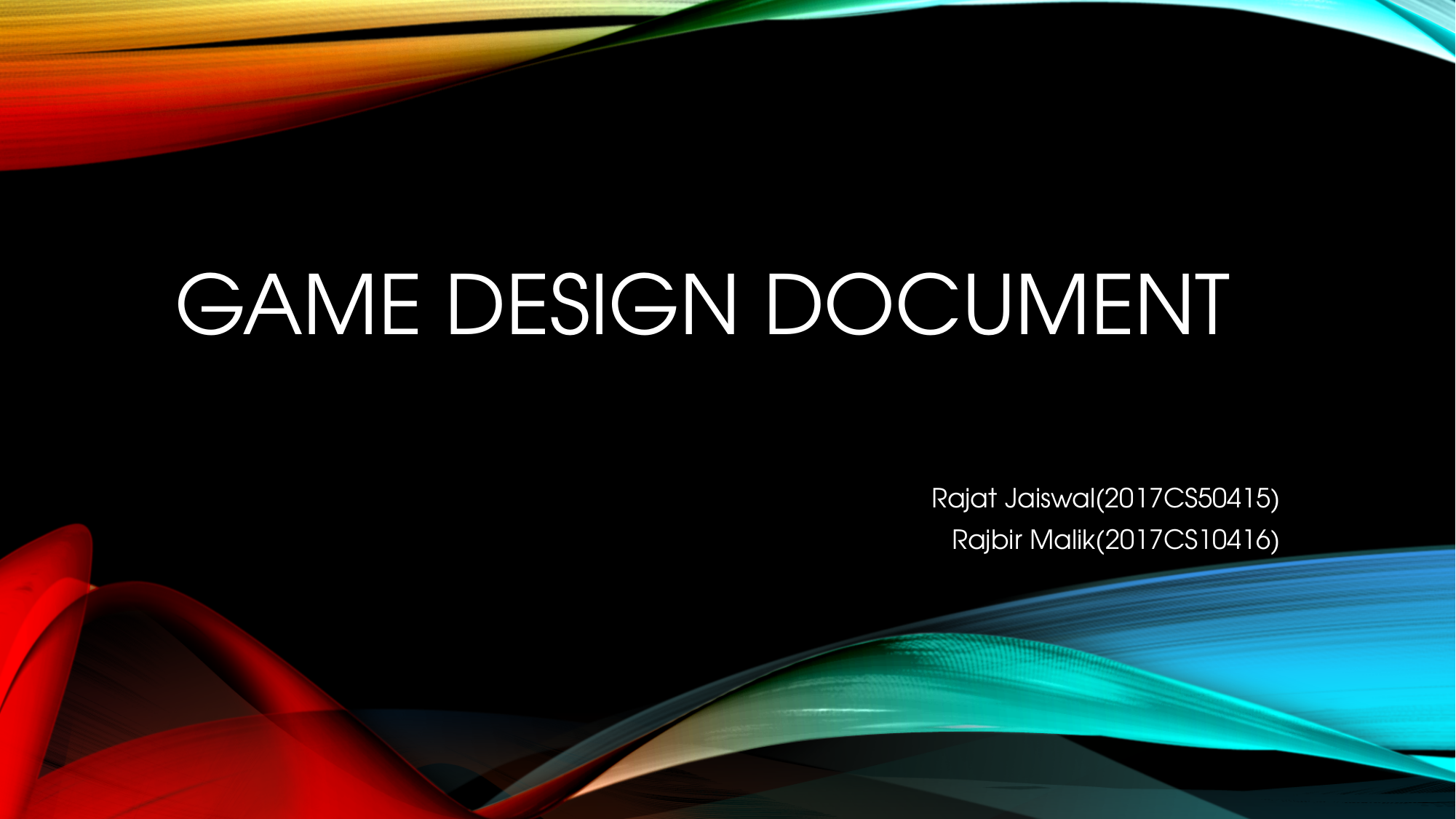

# Game design document
Rajat Jaiswal(2017CS50415)
Rajbir Malik(2017CS10416)